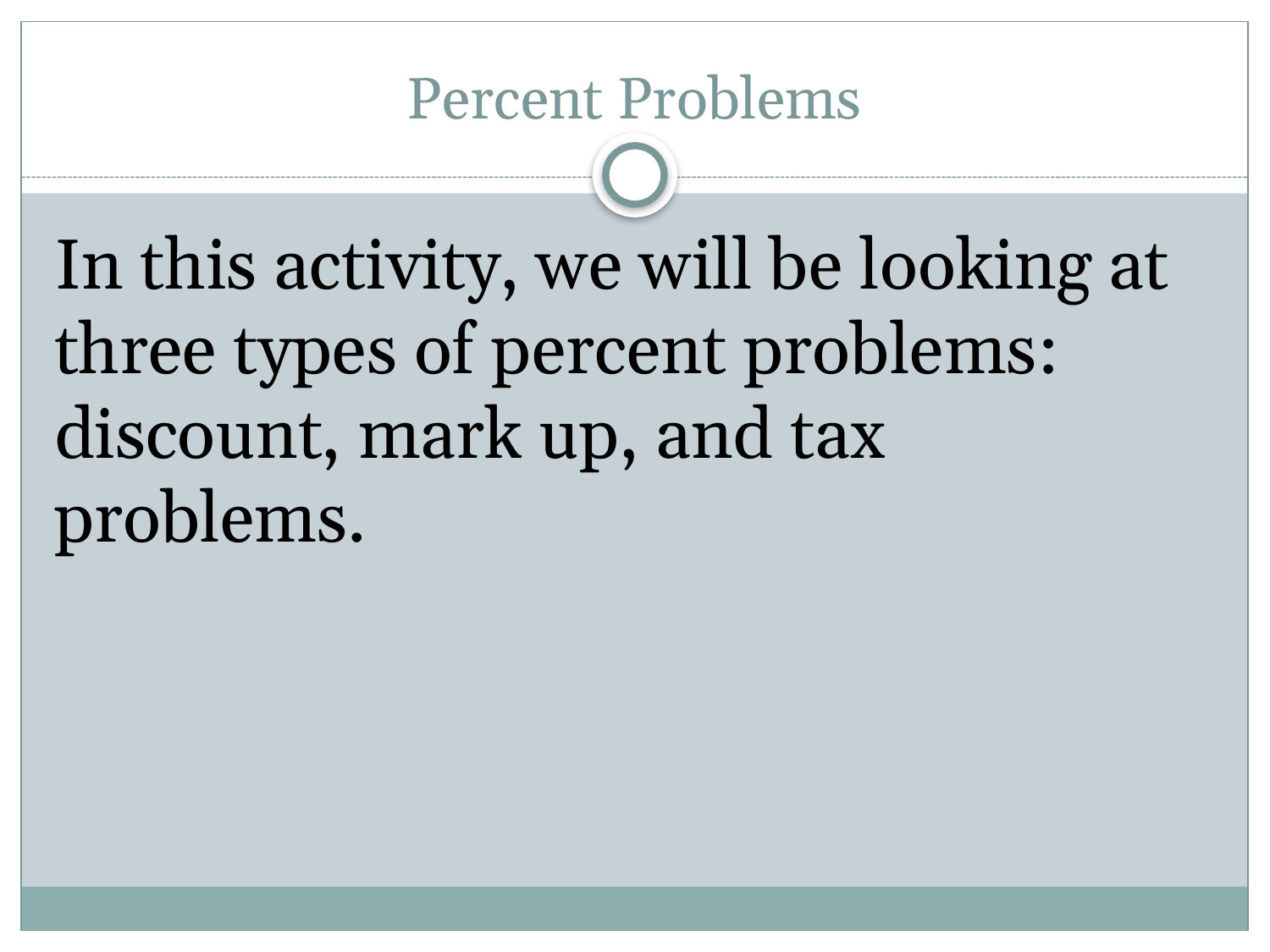

# Percent Problems
In this activity, we will be looking at three types of percent problems: discount, mark up, and tax problems.